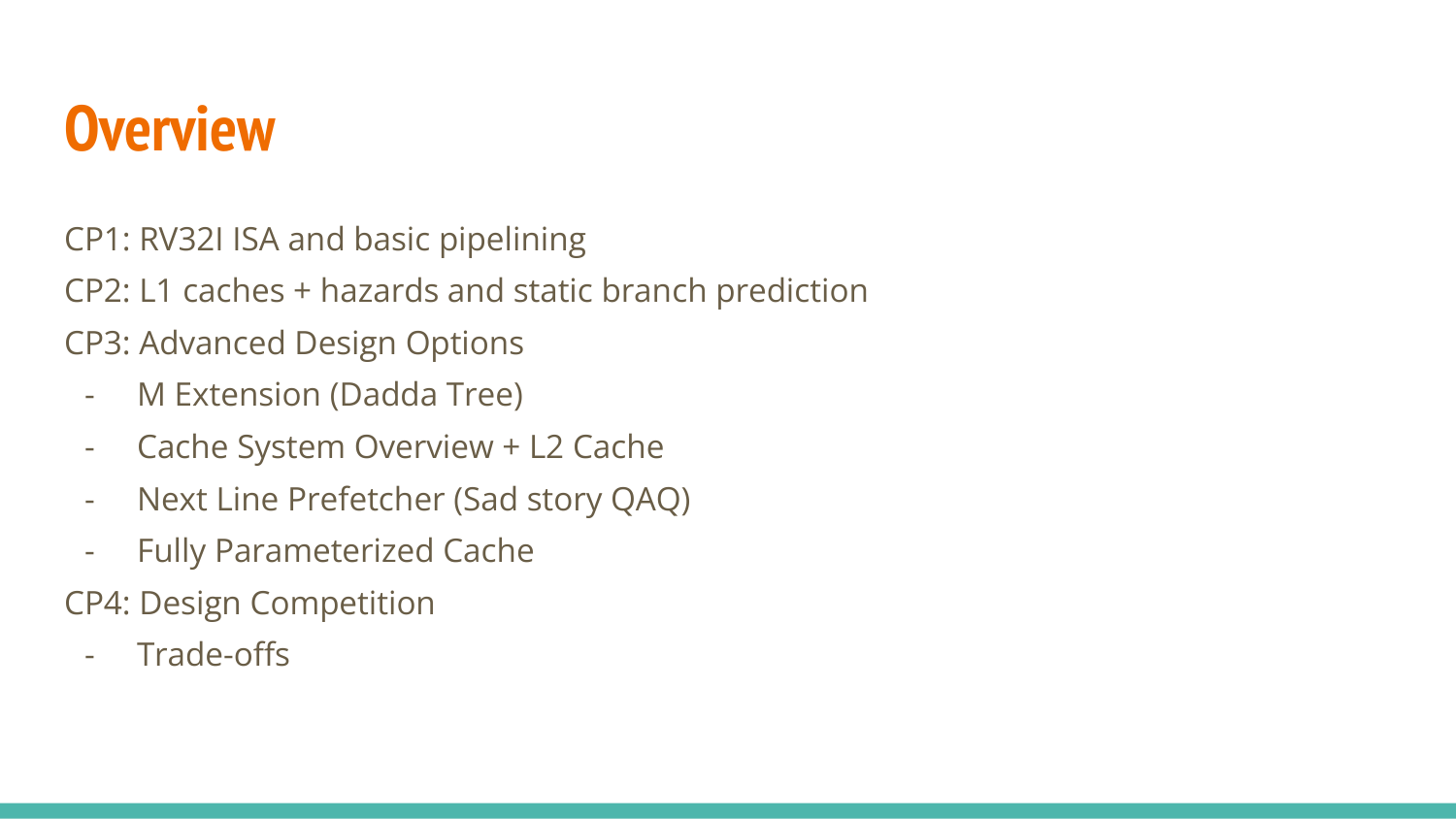

# Overview
CP1: RV32I ISA and basic pipelining
CP2: L1 caches + hazards and static branch prediction
CP3: Advanced Design Options
M Extension (Dadda Tree)
Cache System Overview + L2 Cache
Next Line Prefetcher (Sad story QAQ)
Fully Parameterized Cache
CP4: Design Competition
Trade-offs